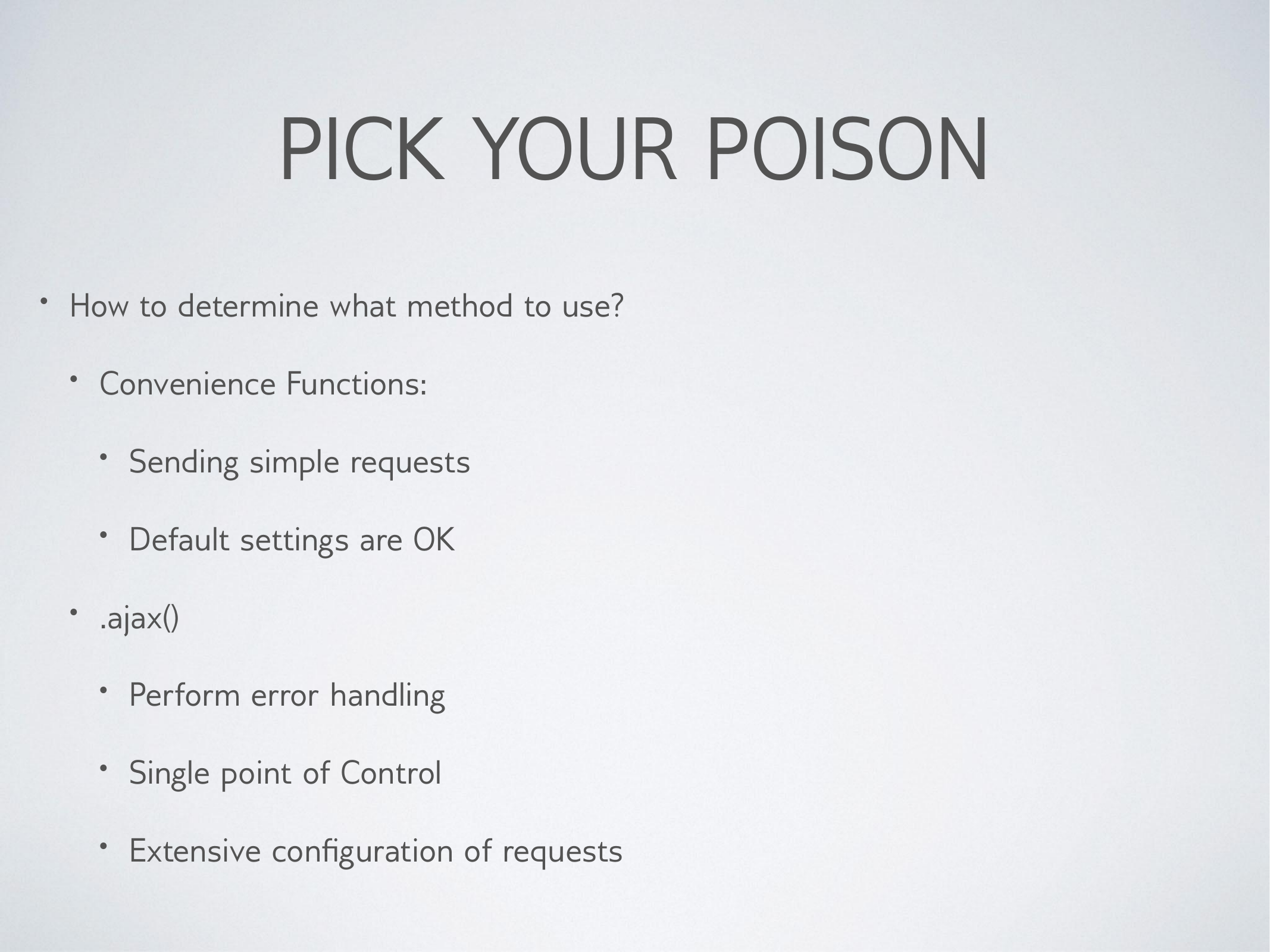

# PICK YOUR POISON
How to determine what method to use?
Convenience Functions:
Sending simple requests
Default settings are OK
.ajax()
Perform error handling
Single point of Control
Extensive configuration of requests